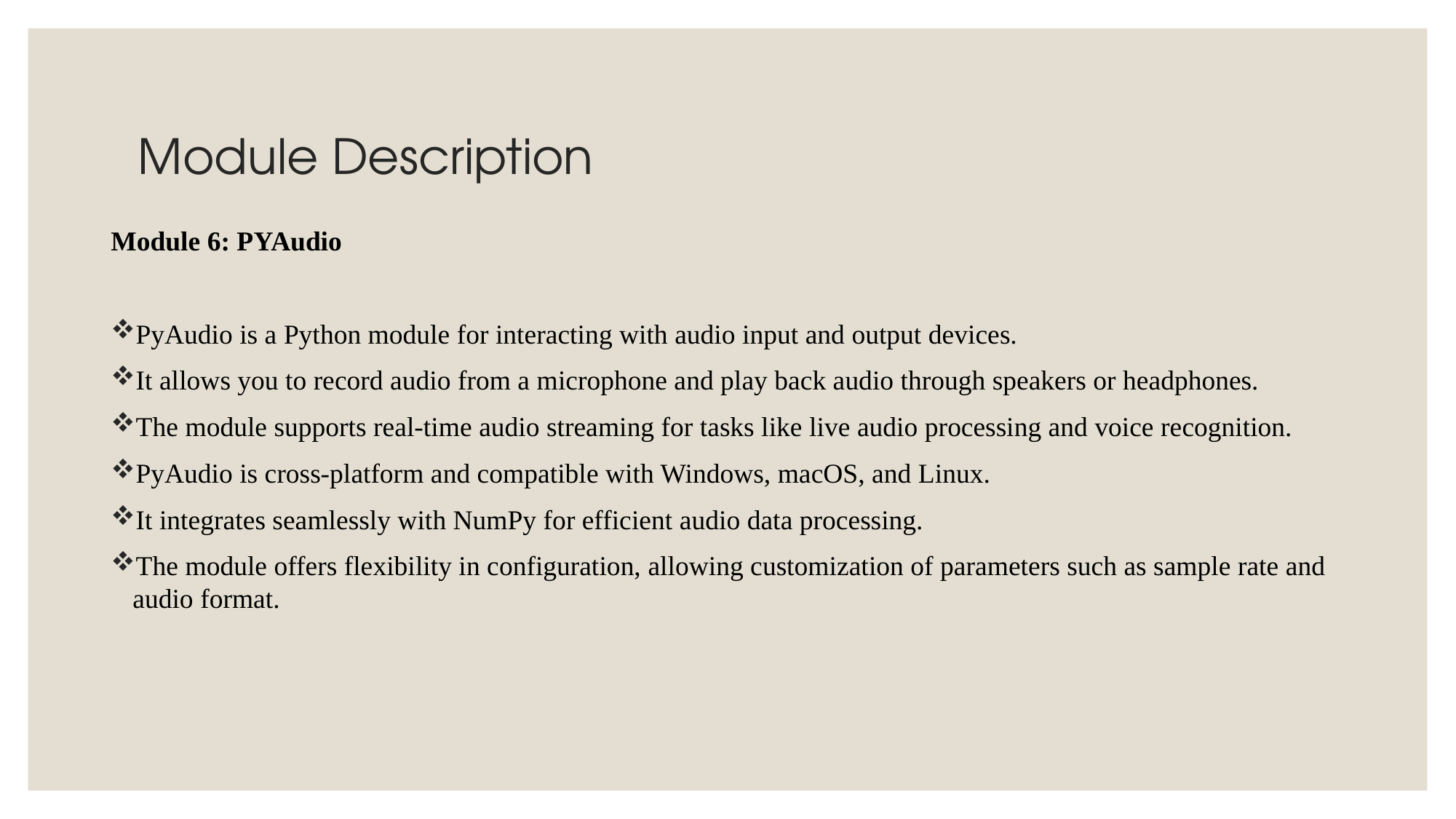

# Module Description
Module 6: PYAudio

PyAudio is a Python module for interacting with audio input and output devices.
It allows you to record audio from a microphone and play back audio through speakers or headphones.
The module supports real-time audio streaming for tasks like live audio processing and voice recognition.
PyAudio is cross-platform and compatible with Windows, macOS, and Linux.
It integrates seamlessly with NumPy for efficient audio data processing.
The module offers flexibility in configuration, allowing customization of parameters such as sample rate and audio format.